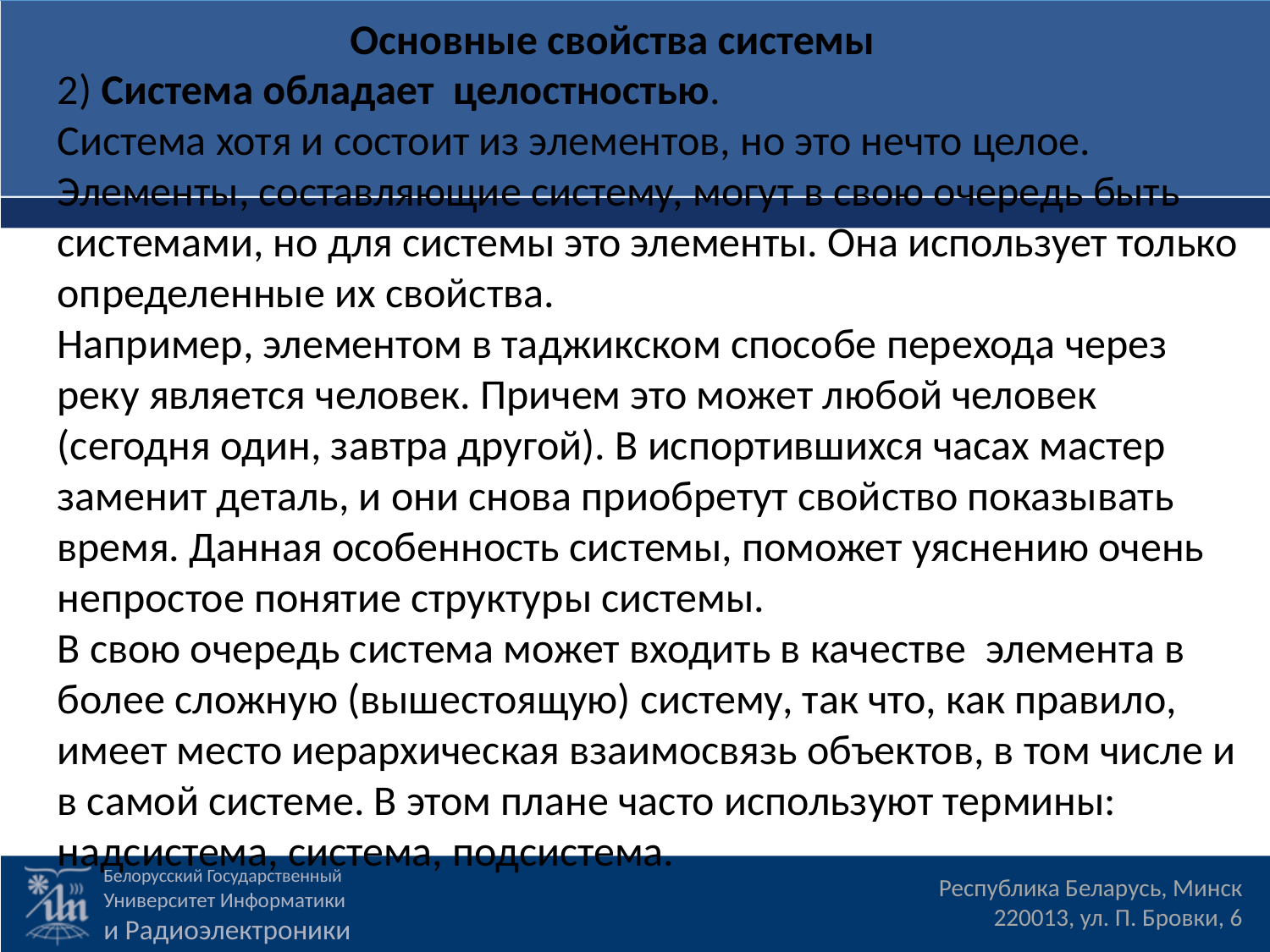

Основные свойства системы
2) Система обладает  целостностью.
Система хотя и состоит из элементов, но это нечто целое. Элементы, составляющие систему, могут в свою очередь быть системами, но для системы это элементы. Она использует только определенные их свойства.
Например, элементом в таджикском способе перехода через  реку является человек. Причем это может любой человек (сегодня один, завтра другой). В испортившихся часах мастер заменит деталь, и они снова приобретут свойство показывать время. Данная особенность системы, поможет уяснению очень непростое понятие структуры системы.
В свою очередь система может входить в качестве  элемента в более сложную (вышестоящую) систему, так что, как правило, имеет место иерархическая взаимосвязь объектов, в том числе и в самой системе. В этом плане часто используют термины: надсистема, система, подсистема.